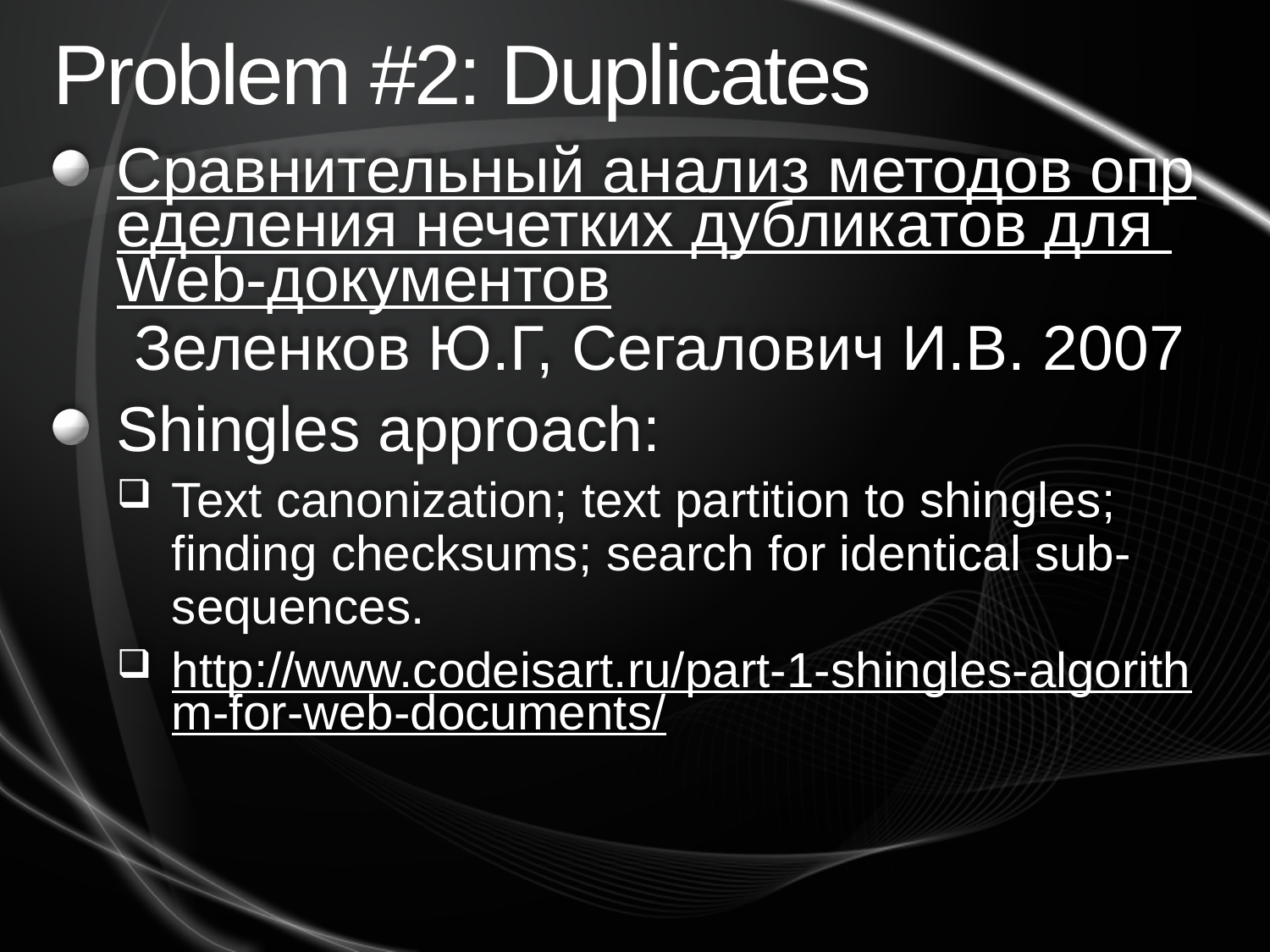

# Problem #2: Duplicates
Сравнительный анализ методов определения нечетких дубликатов для Web-документов Зеленков Ю.Г, Сегалович И.В. 2007
Shingles approach:
Text canonization; text partition to shingles; finding checksums; search for identical sub-sequences.
http://www.codeisart.ru/part-1-shingles-algorithm-for-web-documents/